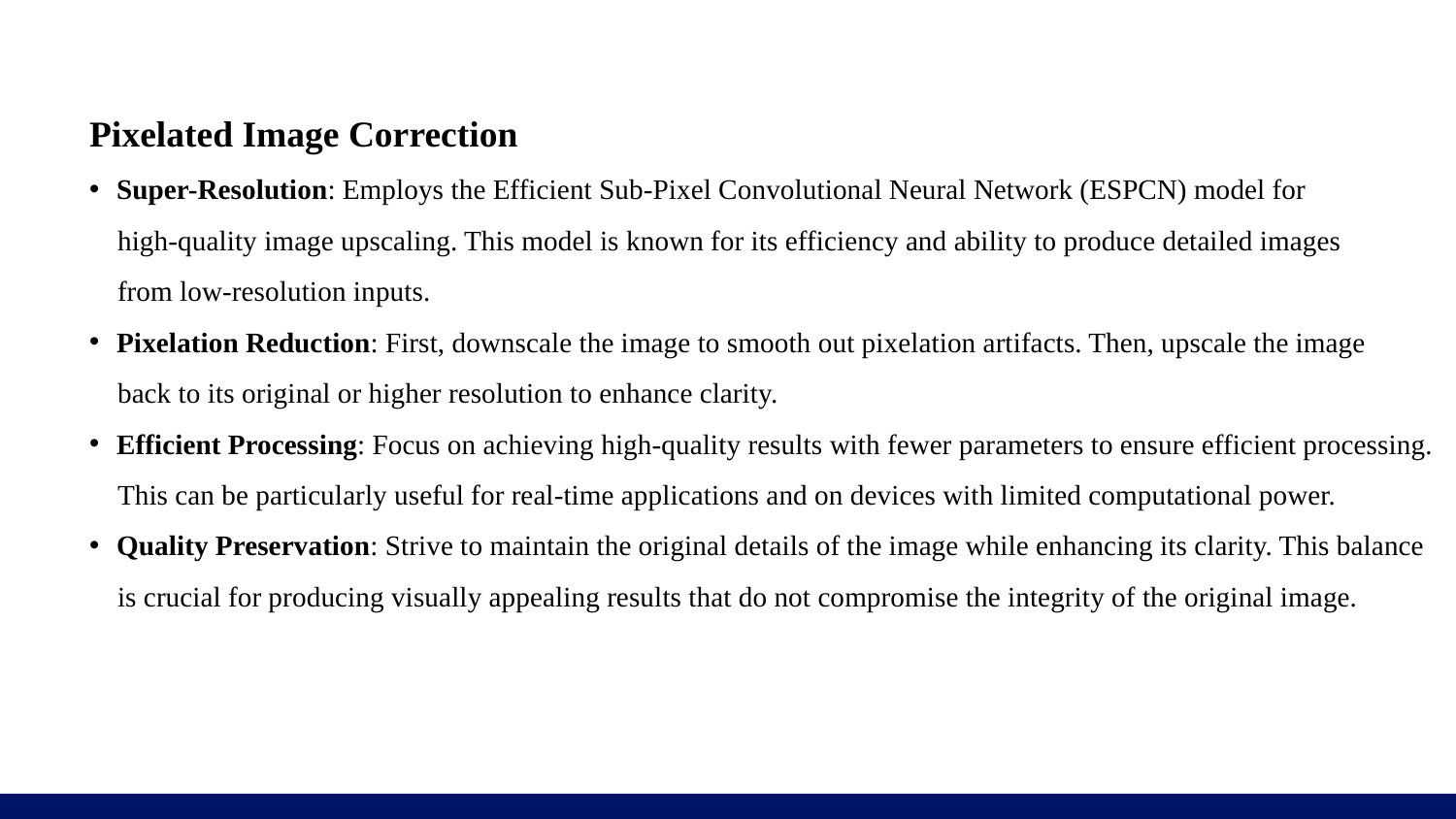

Pixelated Image Correction
Super-Resolution: Employs the Efficient Sub-Pixel Convolutional Neural Network (ESPCN) model for
    high-quality image upscaling. This model is known for its efficiency and ability to produce detailed images
    from low-resolution inputs.
Pixelation Reduction: First, downscale the image to smooth out pixelation artifacts. Then, upscale the image
    back to its original or higher resolution to enhance clarity.
Efficient Processing: Focus on achieving high-quality results with fewer parameters to ensure efficient processing.
    This can be particularly useful for real-time applications and on devices with limited computational power.
Quality Preservation: Strive to maintain the original details of the image while enhancing its clarity. This balance
    is crucial for producing visually appealing results that do not compromise the integrity of the original image.